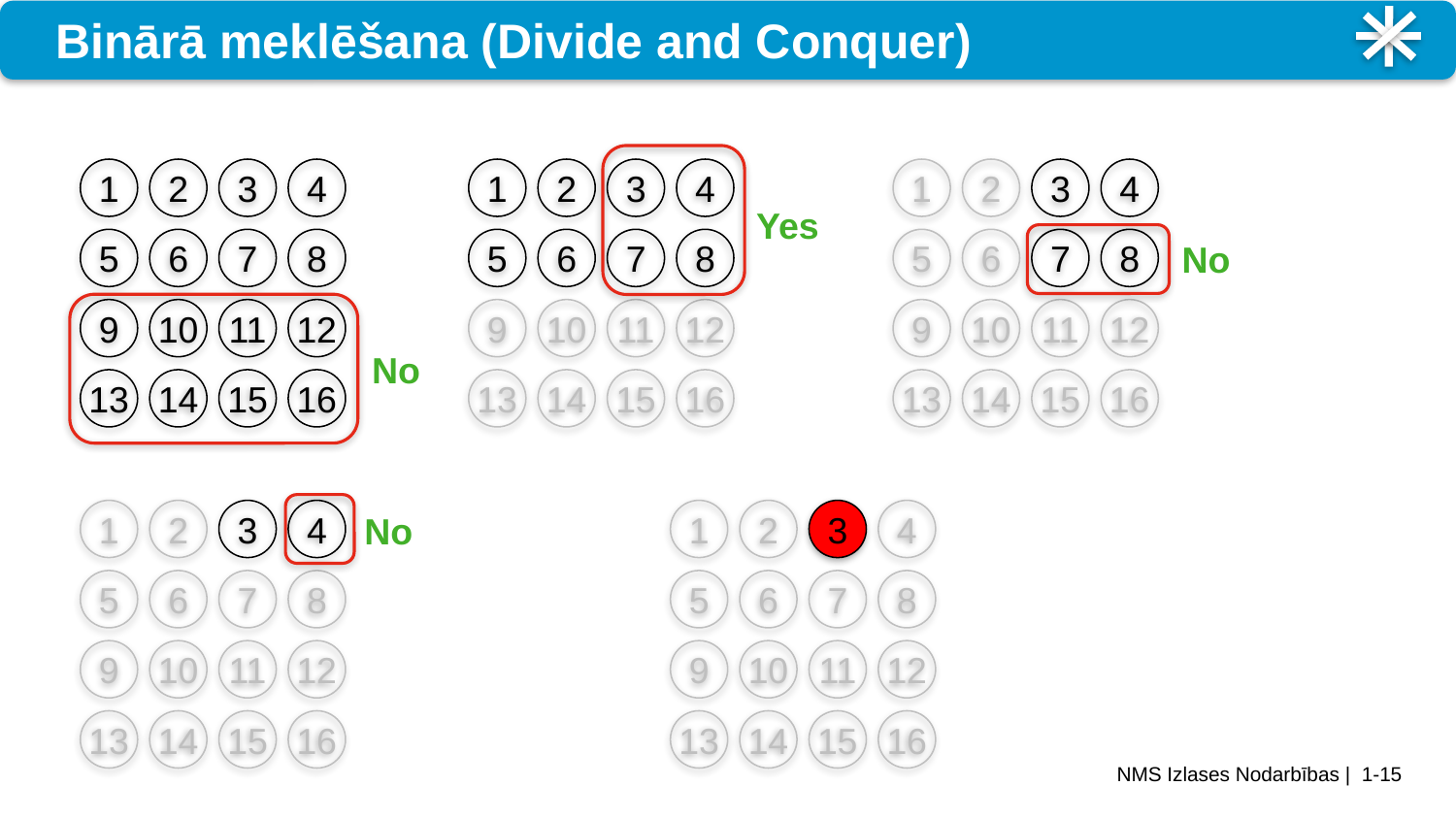

# Binārā meklēšana (Divide and Conquer)

1
2
3
4
1
2
3
4
1
2
3
4
Yes

5
6
7
8
5
6
7
8
5
6
7
8
No

9
10
11
12
9
10
11
12
9
10
11
12
No
13
14
15
16
13
14
15
16
13
14
15
16

1
2
3
4
1
2
3
4
No
5
6
7
8
5
6
7
8
9
10
11
12
9
10
11
12
13
14
15
16
13
14
15
16